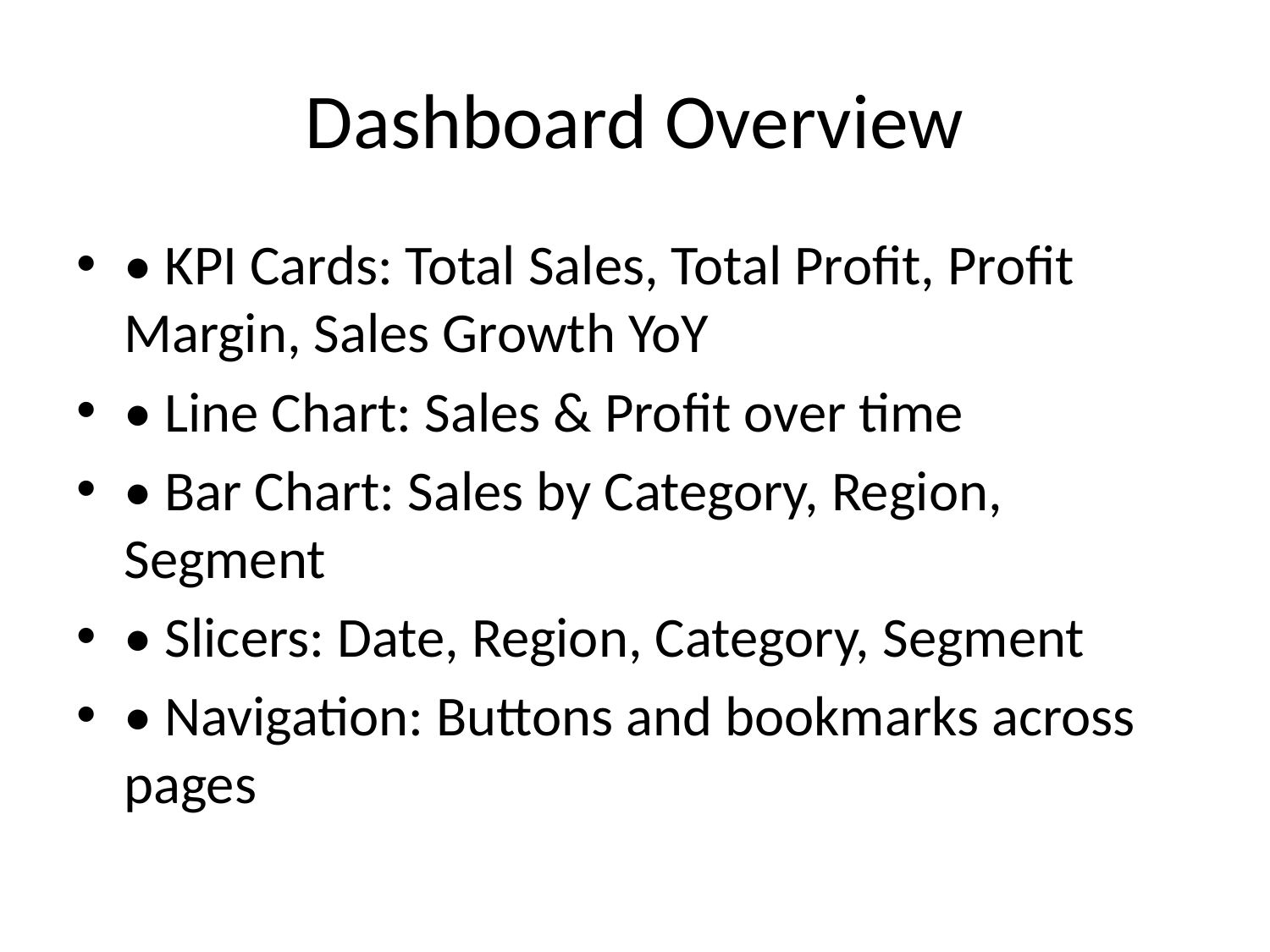

# Dashboard Overview
• KPI Cards: Total Sales, Total Profit, Profit Margin, Sales Growth YoY
• Line Chart: Sales & Profit over time
• Bar Chart: Sales by Category, Region, Segment
• Slicers: Date, Region, Category, Segment
• Navigation: Buttons and bookmarks across pages